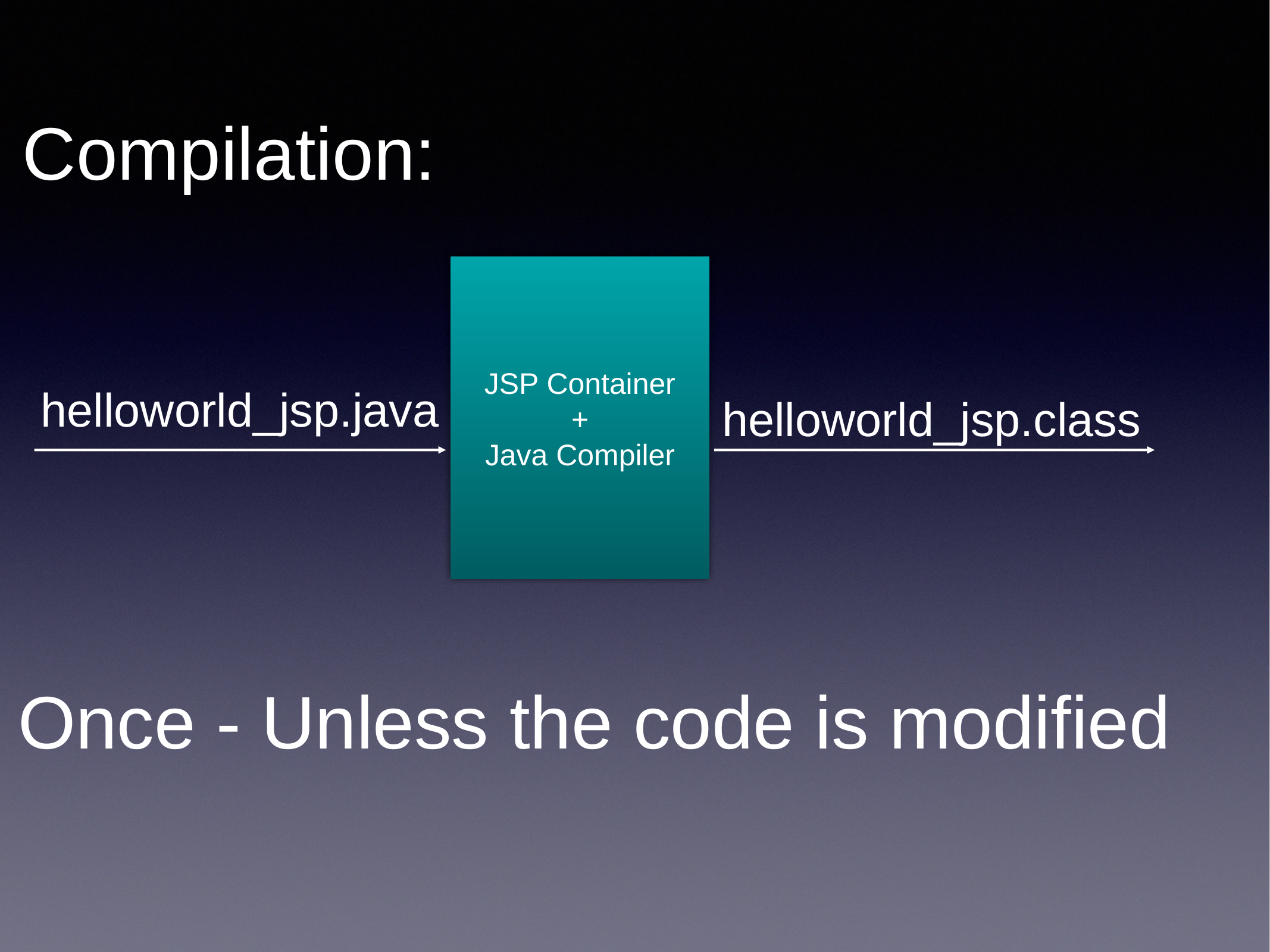

Compilation:
JSP Container
+
Java Compiler
helloworld_jsp.java
helloworld_jsp.class

Once - Unless the code is modified